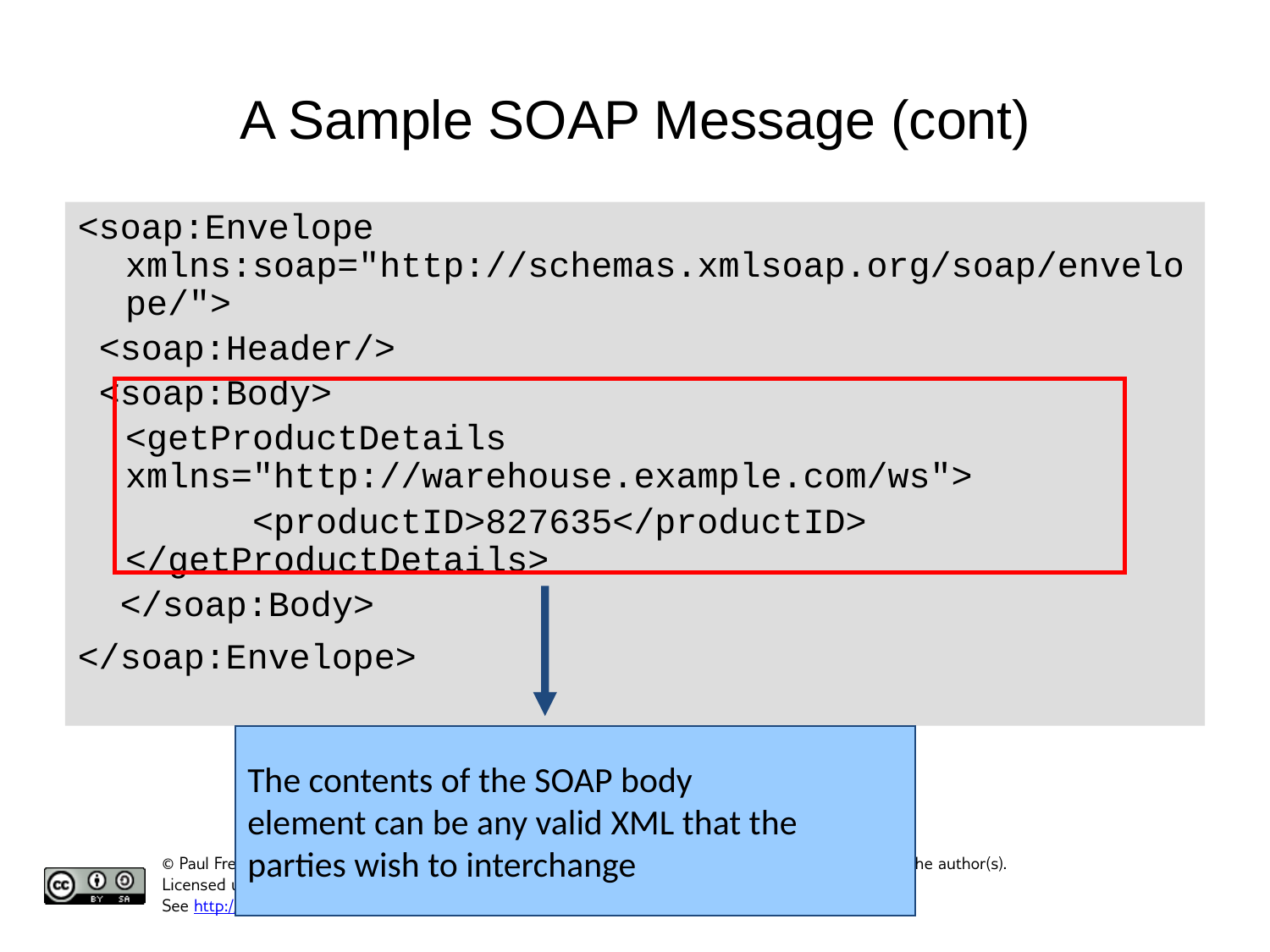

# A Sample SOAP Message (cont)
<soap:Envelope xmlns:soap="http://schemas.xmlsoap.org/soap/envelope/">
 <soap:Header/>
 <soap:Body>
	<getProductDetails 		xmlns="http://warehouse.example.com/ws">
		<productID>827635</productID> </getProductDetails>
  </soap:Body>
</soap:Envelope>

The contents of the SOAP body
element can be any valid XML that the
parties wish to interchange